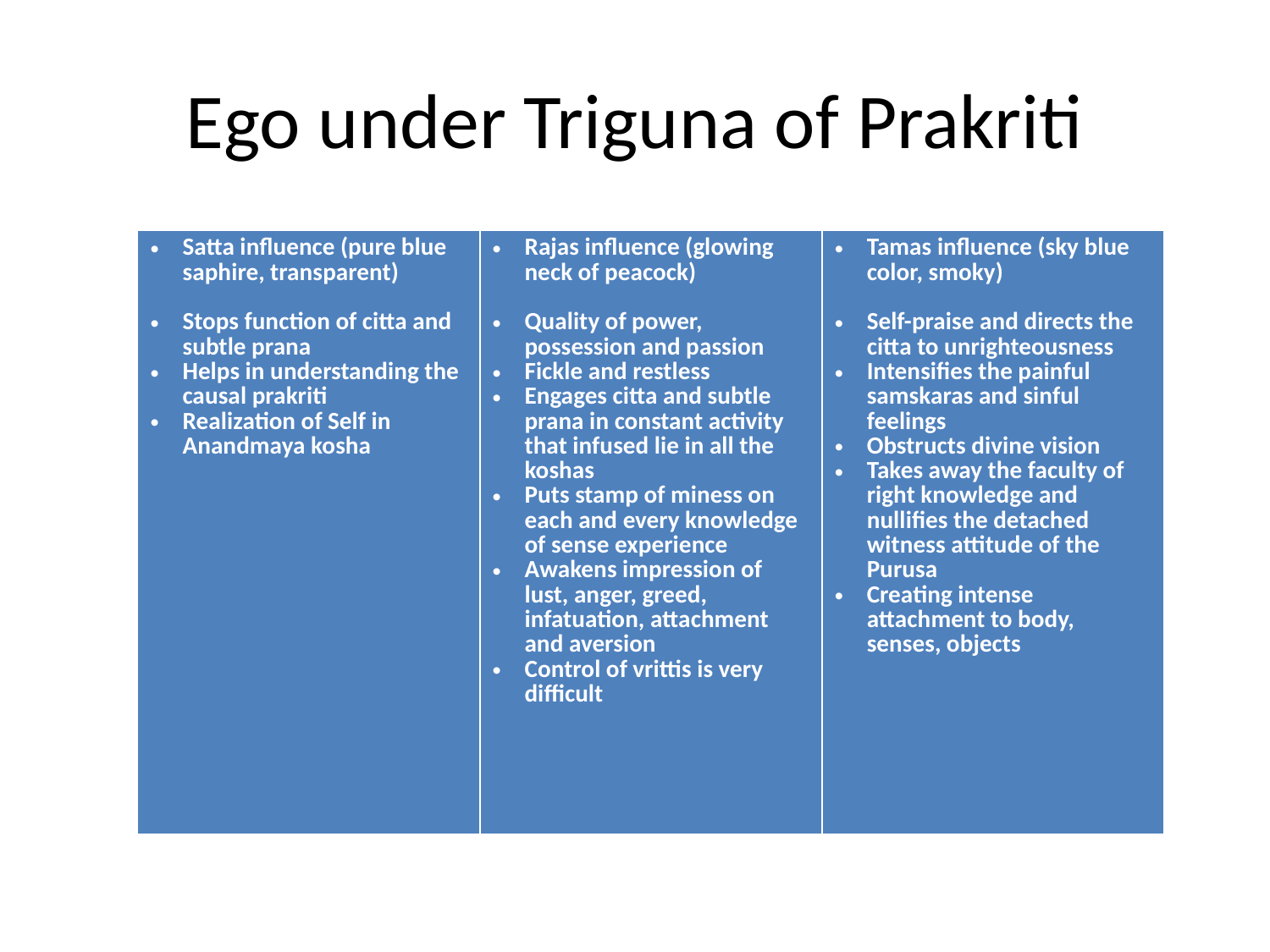

# Ego under Triguna of Prakriti
| Satta influence (pure blue saphire, transparent) Stops function of citta and subtle prana Helps in understanding the causal prakriti Realization of Self in Anandmaya kosha | Rajas influence (glowing neck of peacock) Quality of power, possession and passion Fickle and restless Engages citta and subtle prana in constant activity that infused lie in all the koshas Puts stamp of miness on each and every knowledge of sense experience Awakens impression of lust, anger, greed, infatuation, attachment and aversion Control of vrittis is very difficult | Tamas influence (sky blue color, smoky) Self-praise and directs the citta to unrighteousness Intensifies the painful samskaras and sinful feelings Obstructs divine vision Takes away the faculty of right knowledge and nullifies the detached witness attitude of the Purusa Creating intense attachment to body, senses, objects |
| --- | --- | --- |